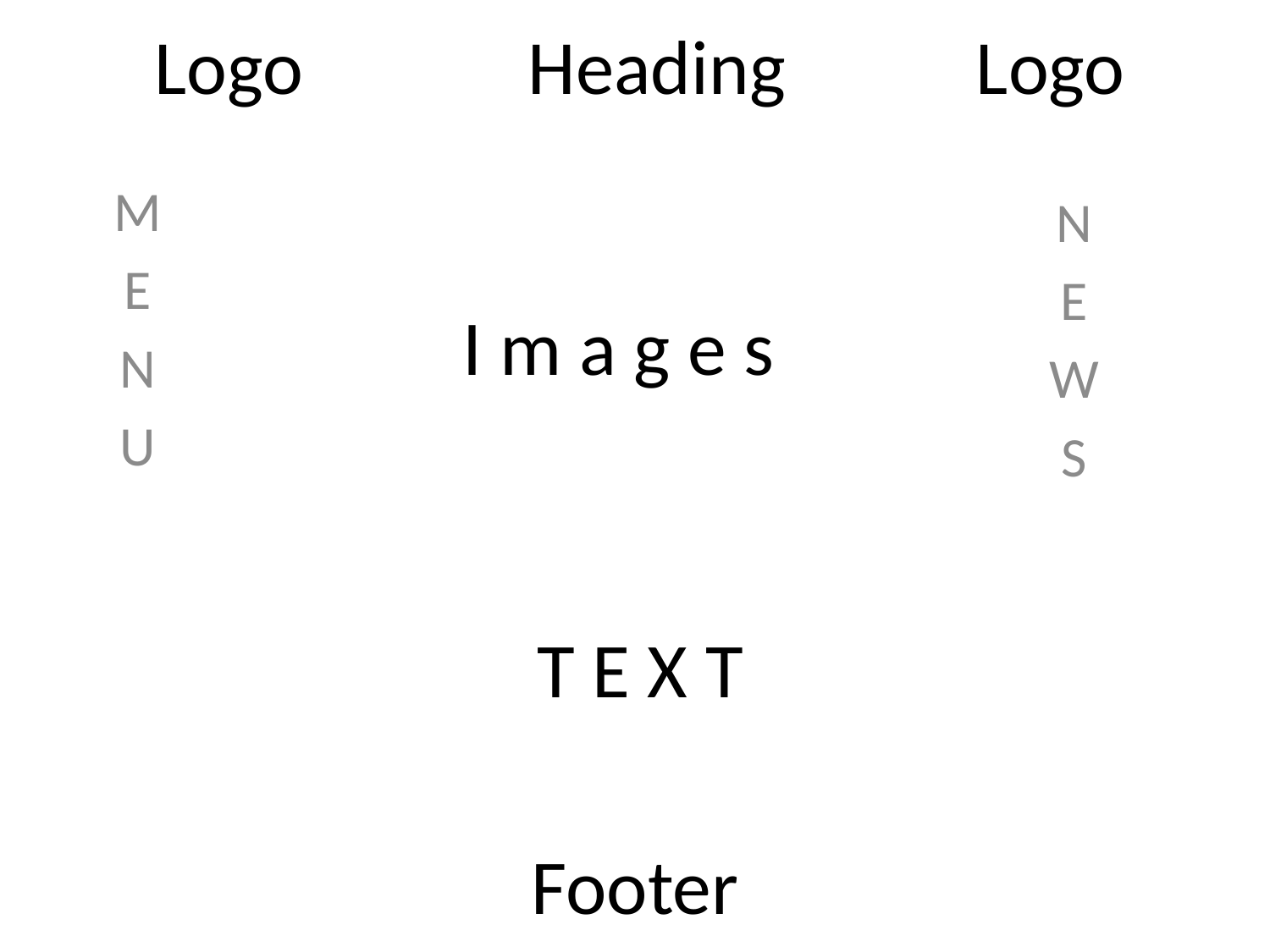

# Logo             Heading           Logo
M
E
N
U
N
E
W
S
I m a g e s
T E X T
Footer